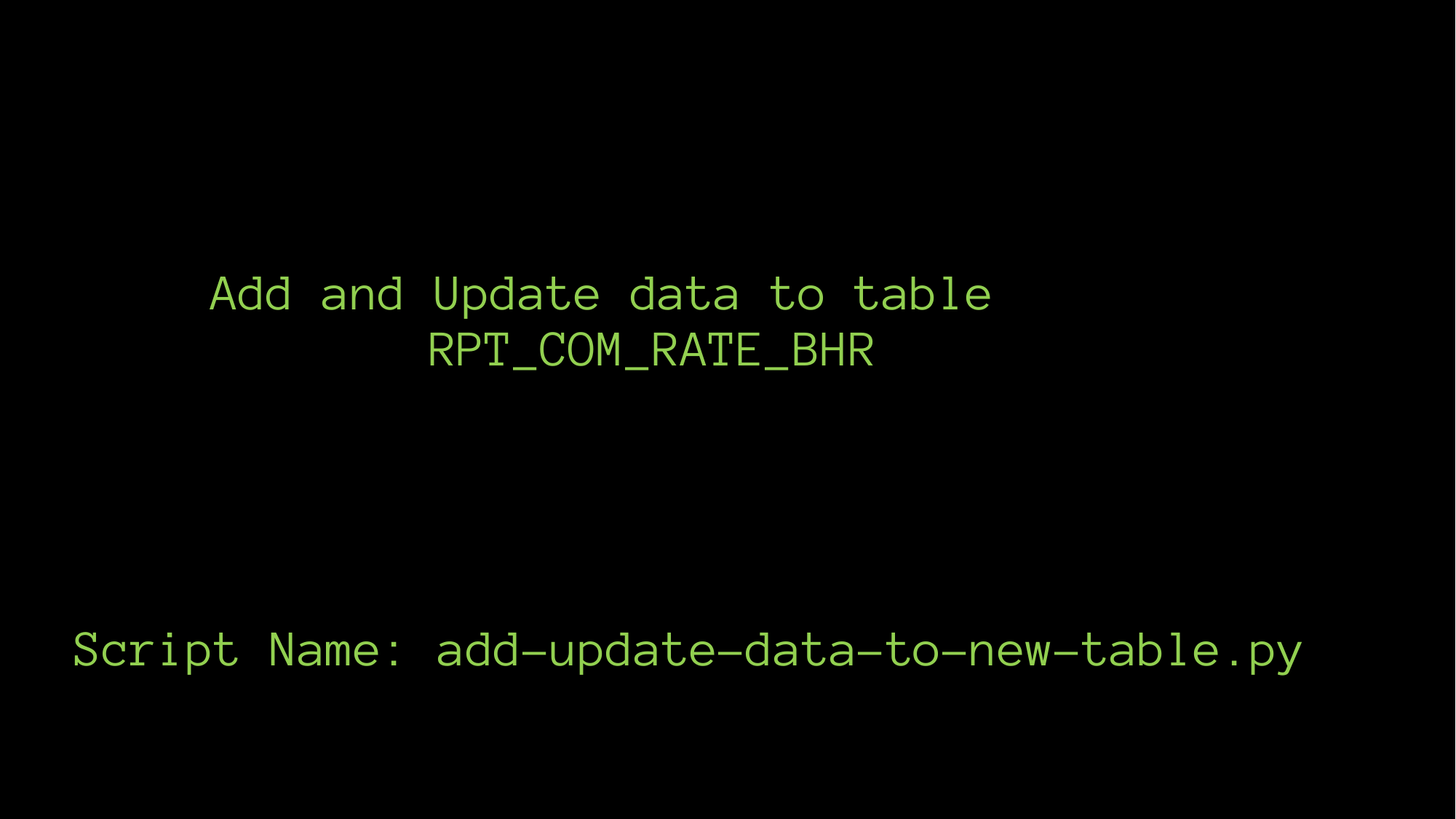

# Add and Update data to table 				RPT_COM_RATE_BHR
Script Name: add-update-data-to-new-table.py